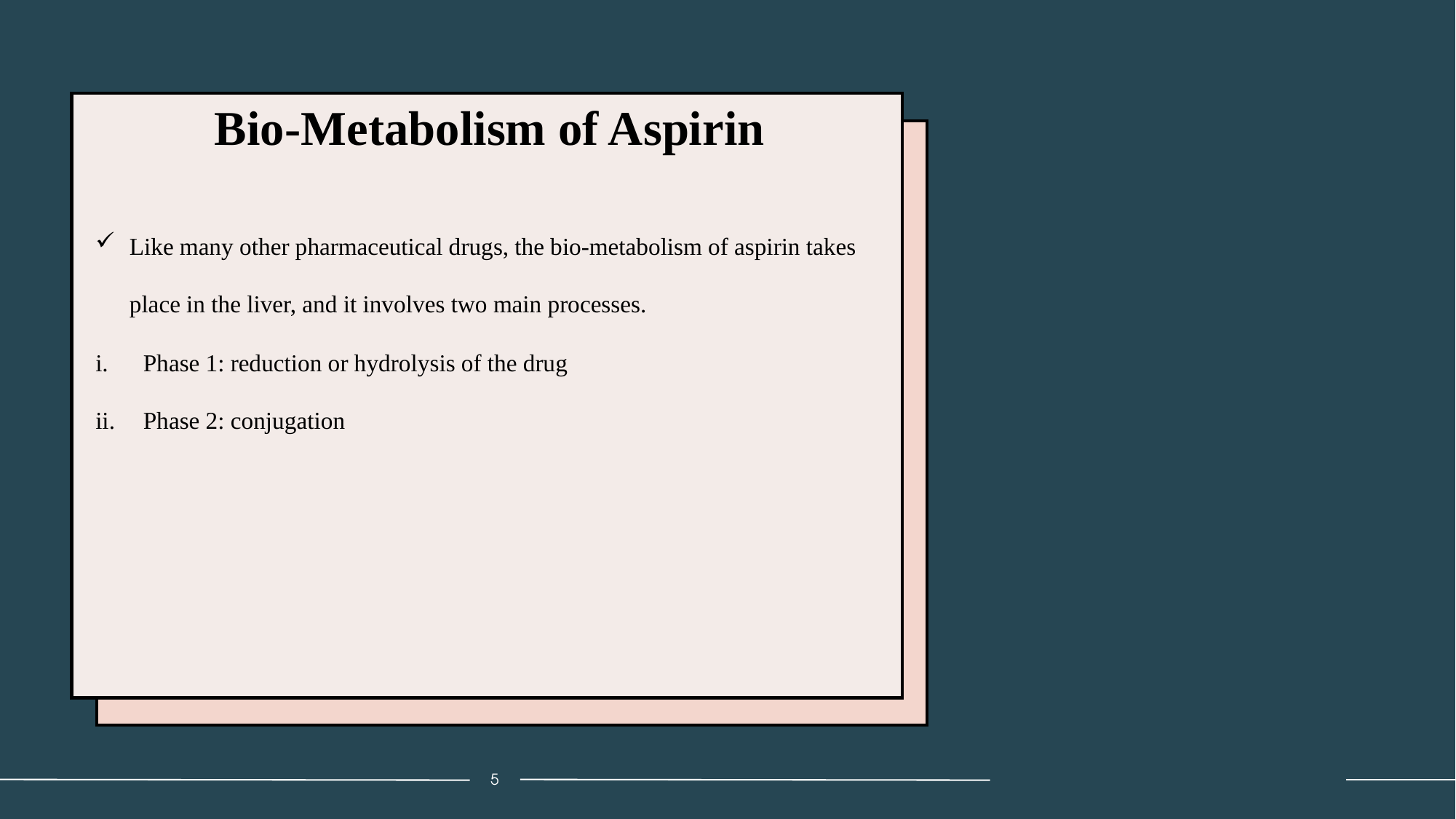

# Bio-Metabolism of Aspirin

Like many other pharmaceutical drugs, the bio-metabolism of aspirin takes place in the liver, and it involves two main processes.
Phase 1: reduction or hydrolysis of the drug
Phase 2: conjugation
5